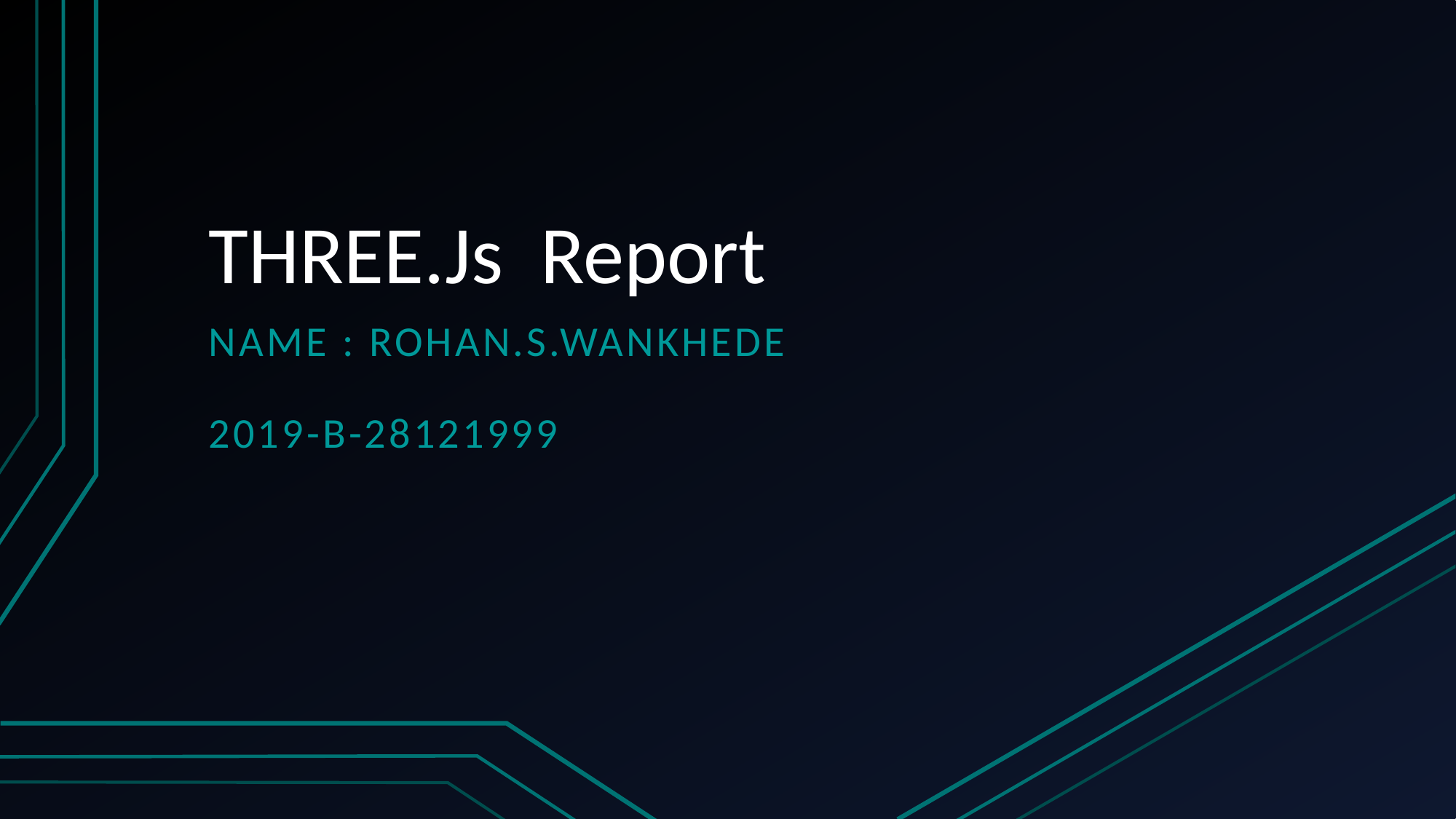

# THREE.Js  Report
Name : Rohan.S.Wankhede

2019-B-28121999